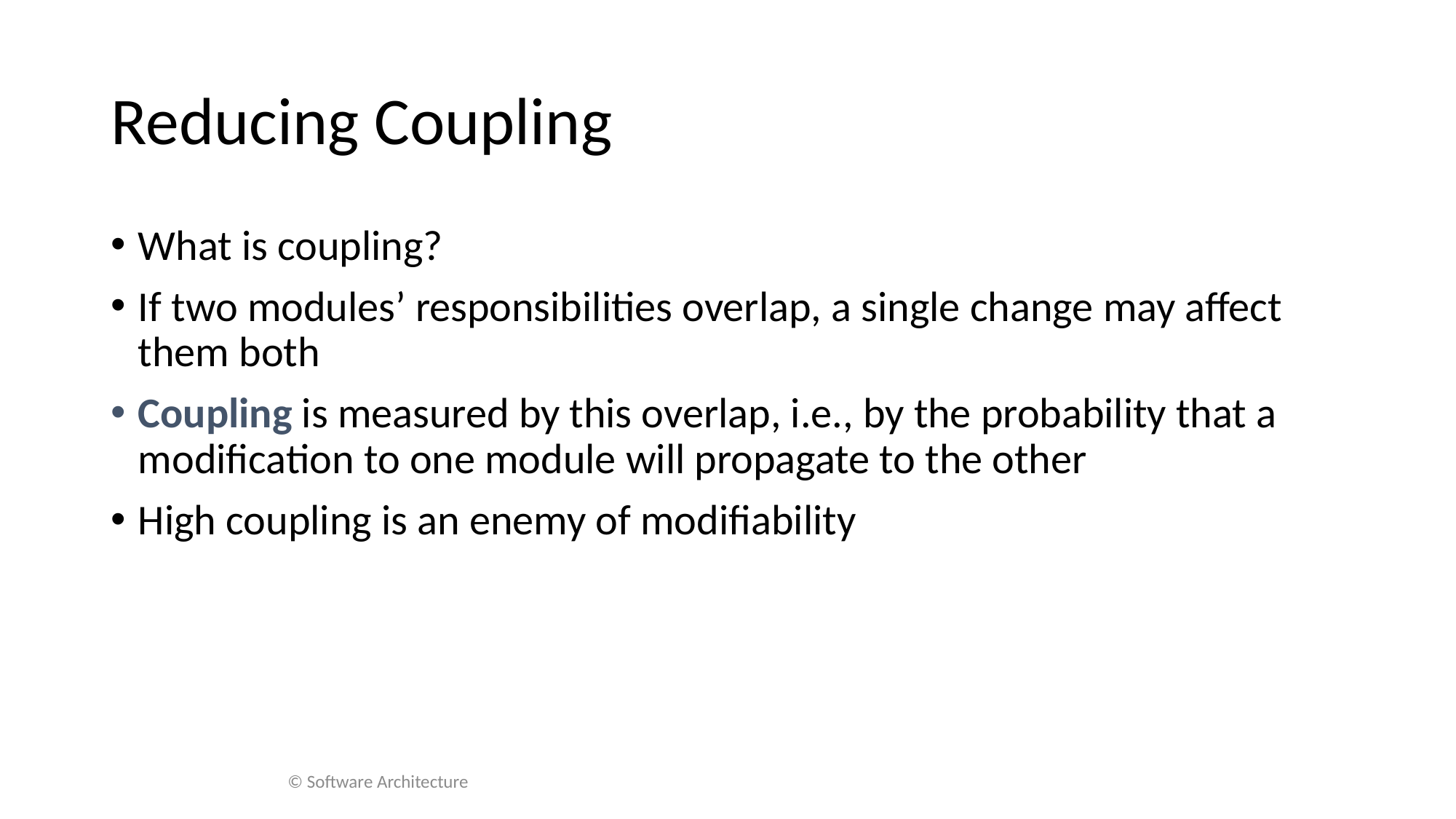

# Reducing Coupling
What is coupling?
If two modules’ responsibilities overlap, a single change may affect them both
Coupling is measured by this overlap, i.e., by the probability that a modification to one module will propagate to the other
High coupling is an enemy of modifiability

© Software Architecture